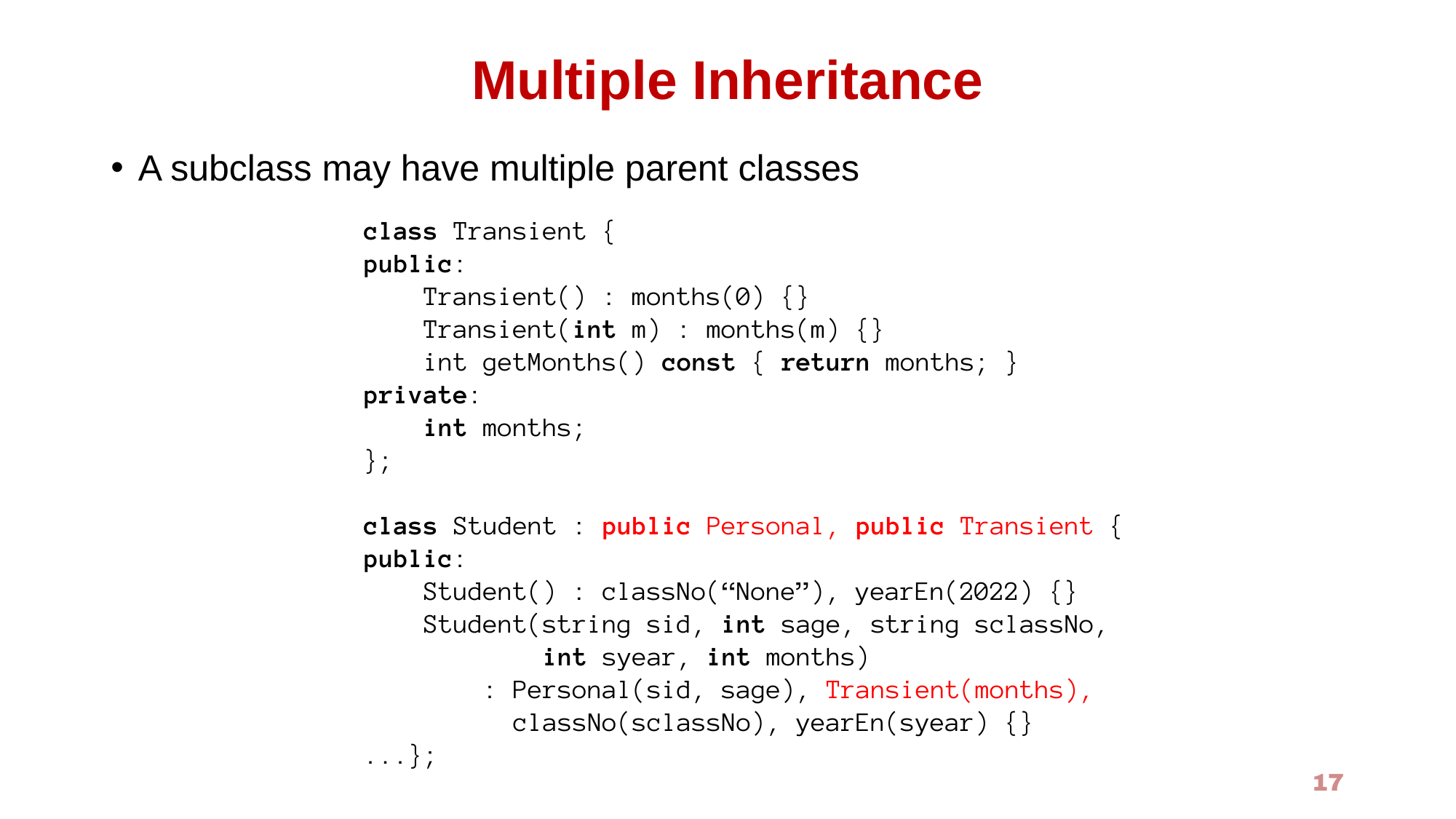

# Multiple Inheritance
A subclass may have multiple parent classes
class Transient {
public:
    Transient() : months(0) {}
    Transient(int m) : months(m) {}
    int getMonths() const { return months; }
private:
    int months;
};

class Student : public Personal, public Transient {
public:
    Student() : classNo(“None”), yearEn(2022) {}
    Student(string sid, int sage, string sclassNo,
            int syear, int months)
        : Personal(sid, sage), Transient(months),
          classNo(sclassNo), yearEn(syear) {}
...};
17